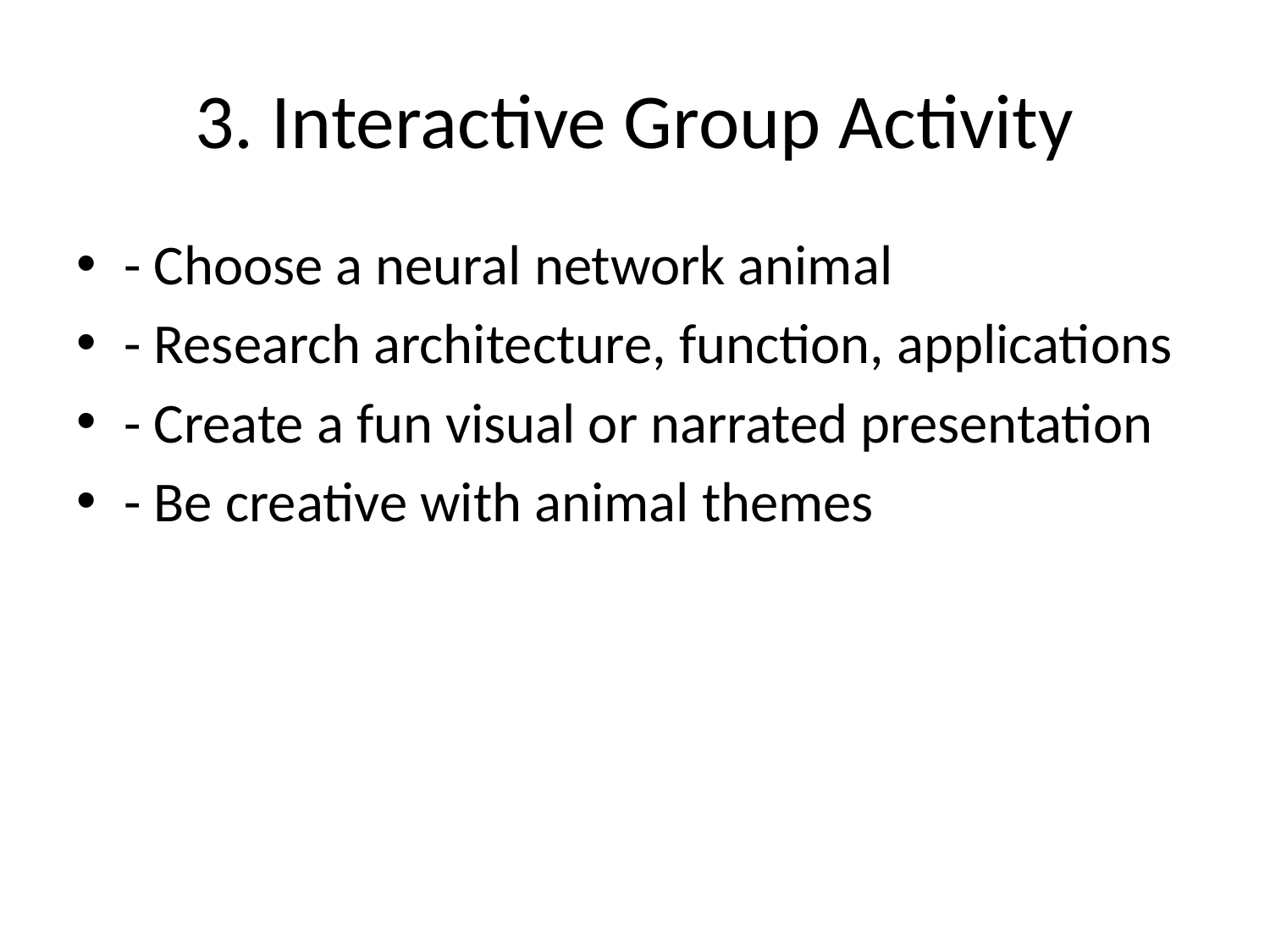

# 3. Interactive Group Activity
- Choose a neural network animal
- Research architecture, function, applications
- Create a fun visual or narrated presentation
- Be creative with animal themes